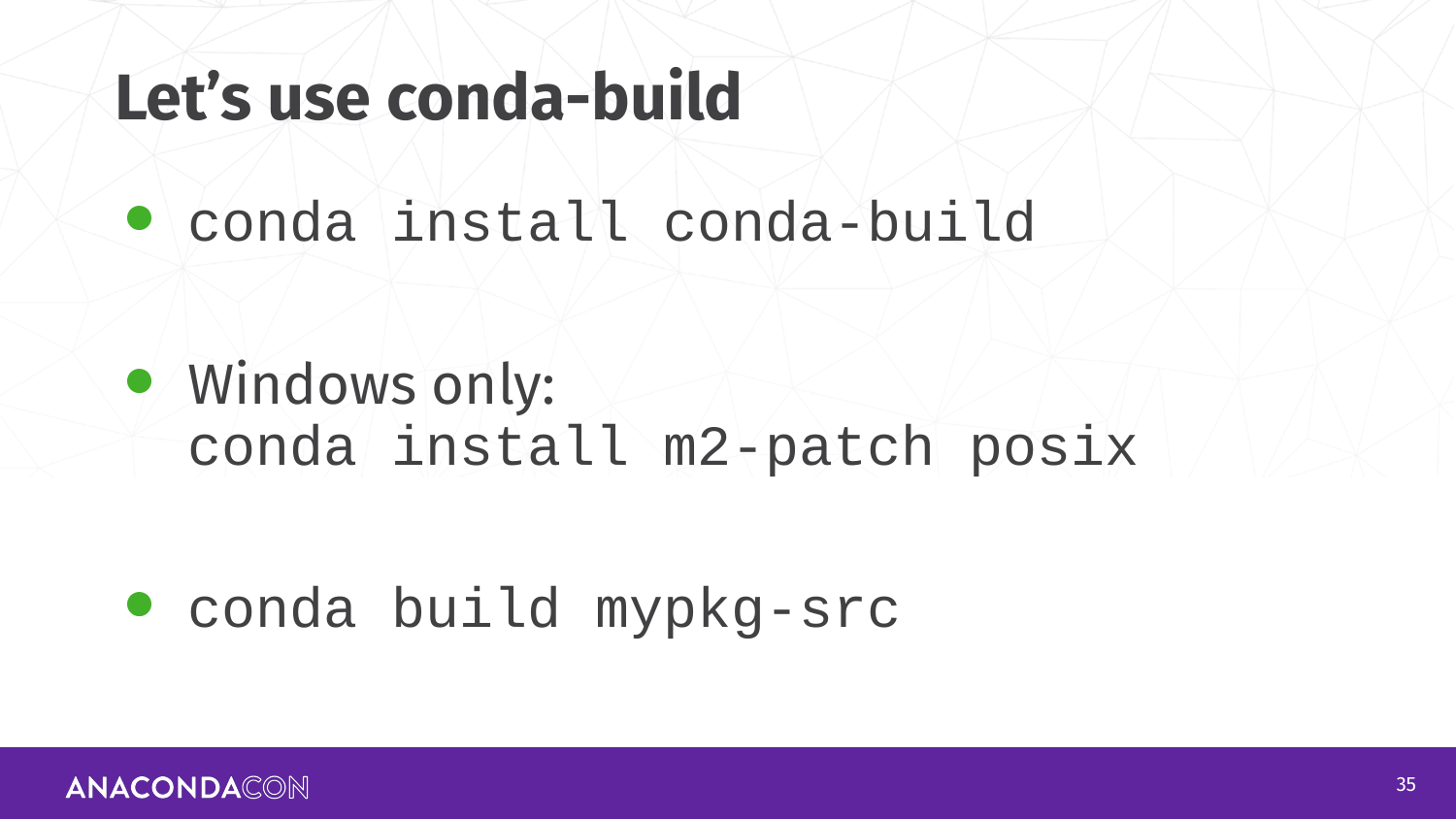

# Let’s use conda-build
conda install conda-build

Windows only:
conda install m2-patch posix

conda build mypkg-src

35